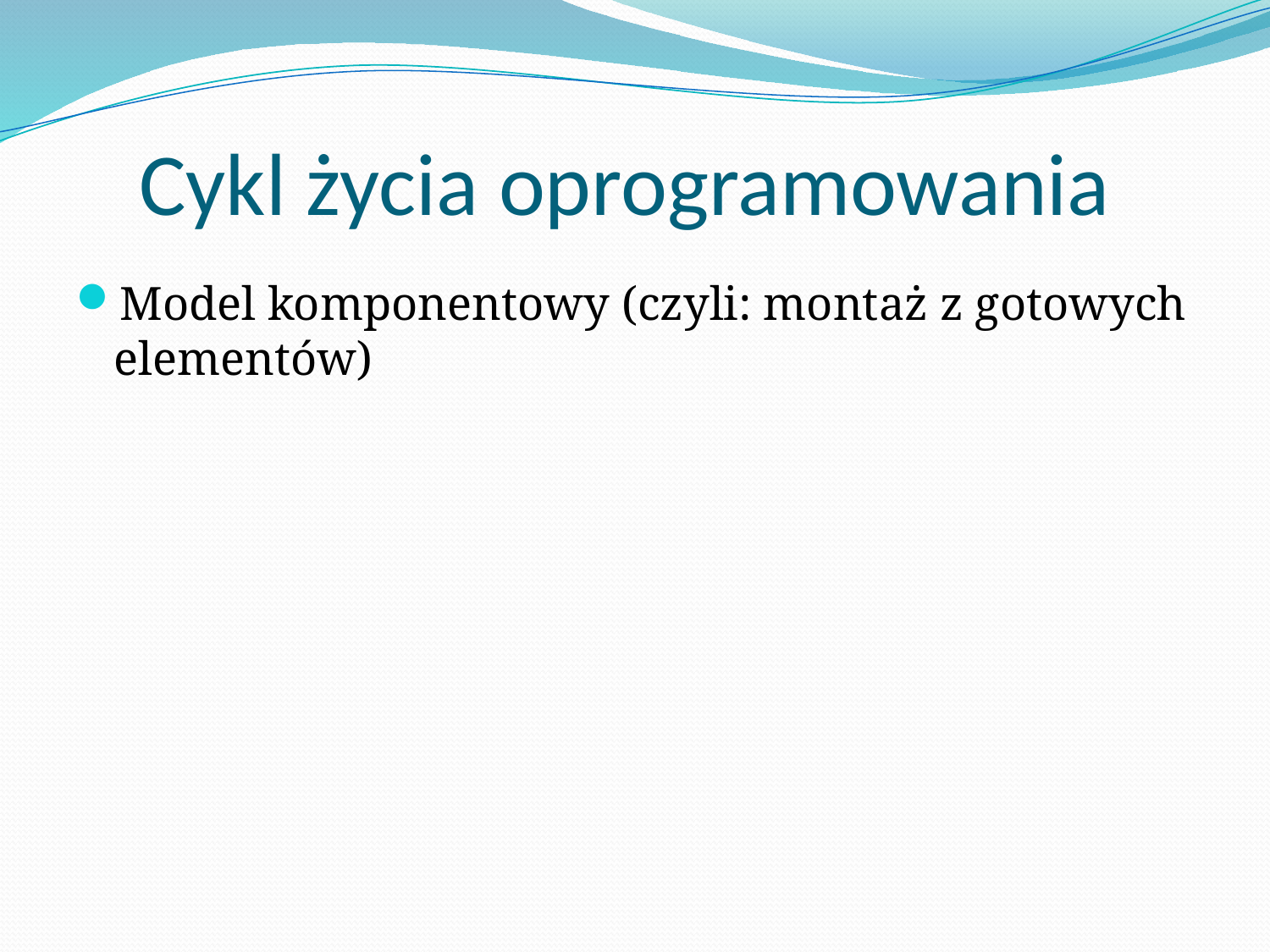

# Cykl życia oprogramowania
Model komponentowy (czyli: montaż z gotowych elementów)